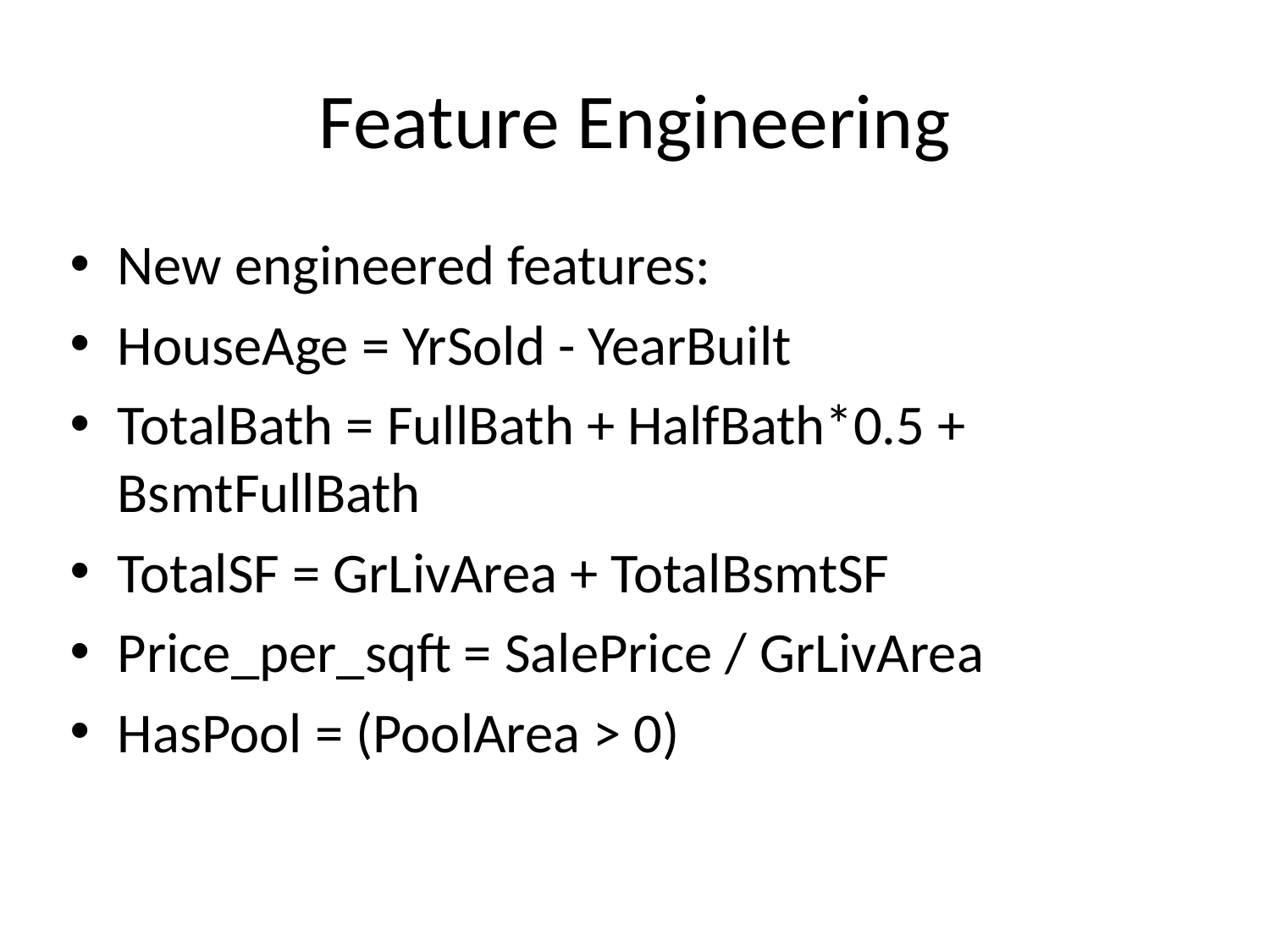

# Feature Engineering
New engineered features:
HouseAge = YrSold - YearBuilt
TotalBath = FullBath + HalfBath*0.5 + BsmtFullBath
TotalSF = GrLivArea + TotalBsmtSF
Price_per_sqft = SalePrice / GrLivArea
HasPool = (PoolArea > 0)